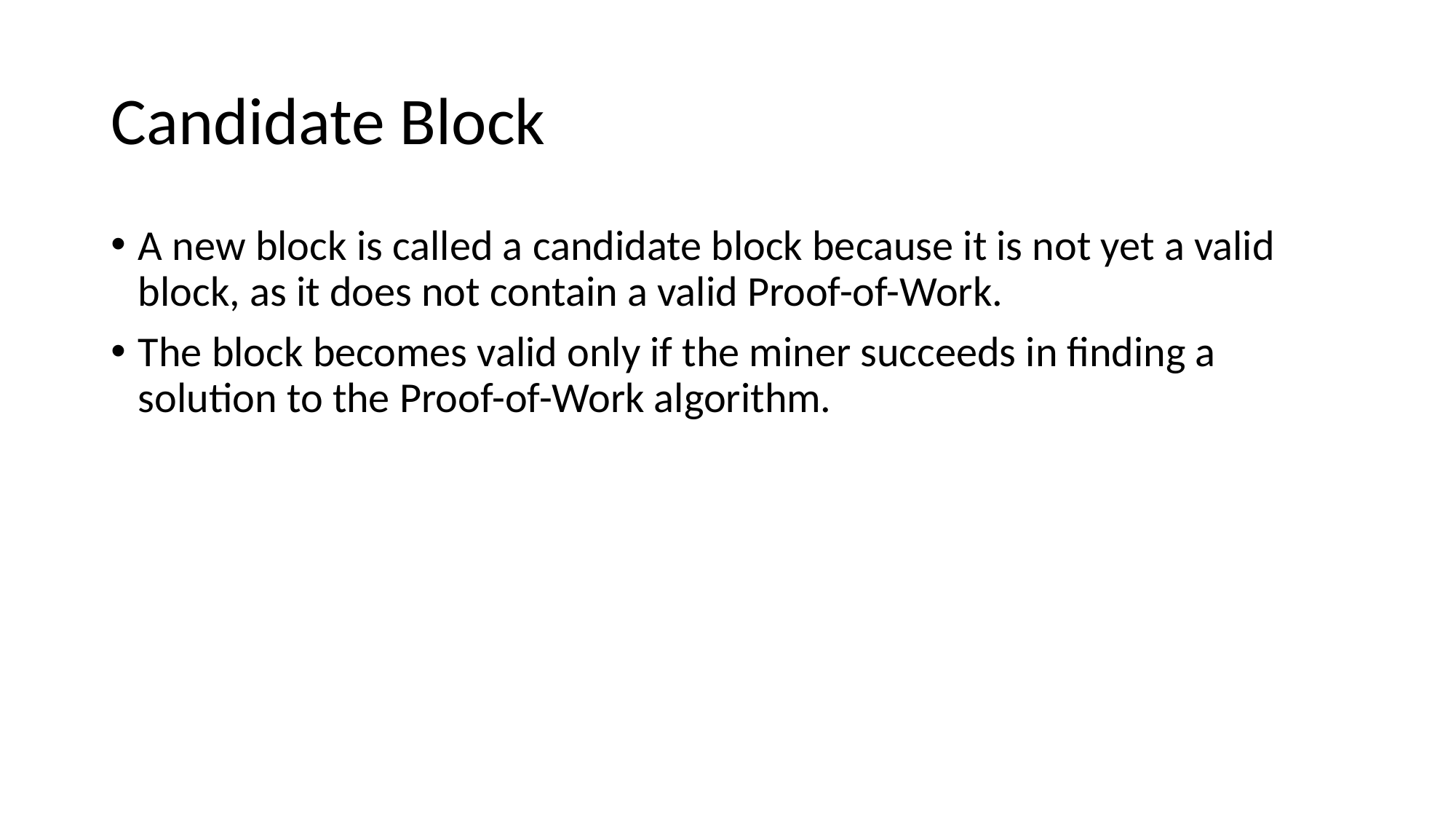

# Candidate Block
A new block is called a candidate block because it is not yet a valid block, as it does not contain a valid Proof-of-Work.
The block becomes valid only if the miner succeeds in finding a solution to the Proof-of-Work algorithm.